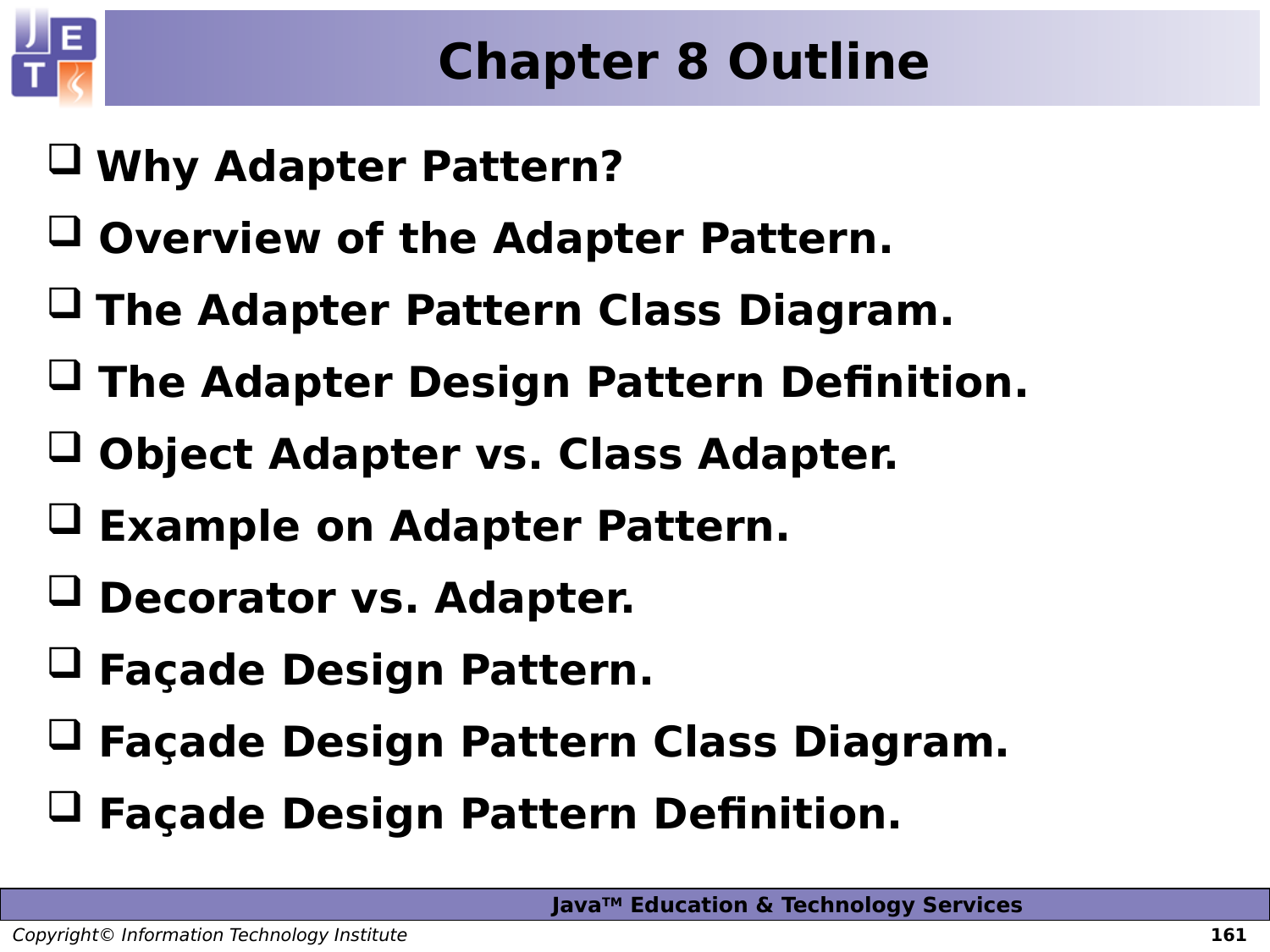

Chapter 8 Outline

 Why Adapter Pattern?
 Overview of the Adapter Pattern.
 The Adapter Pattern Class Diagram.
 The Adapter Design Pattern Definition.
 Object Adapter vs. Class Adapter.
 Example on Adapter Pattern.
 Decorator vs. Adapter.
 Façade Design Pattern.
 Façade Design Pattern Class Diagram.
 Façade Design Pattern Definition.